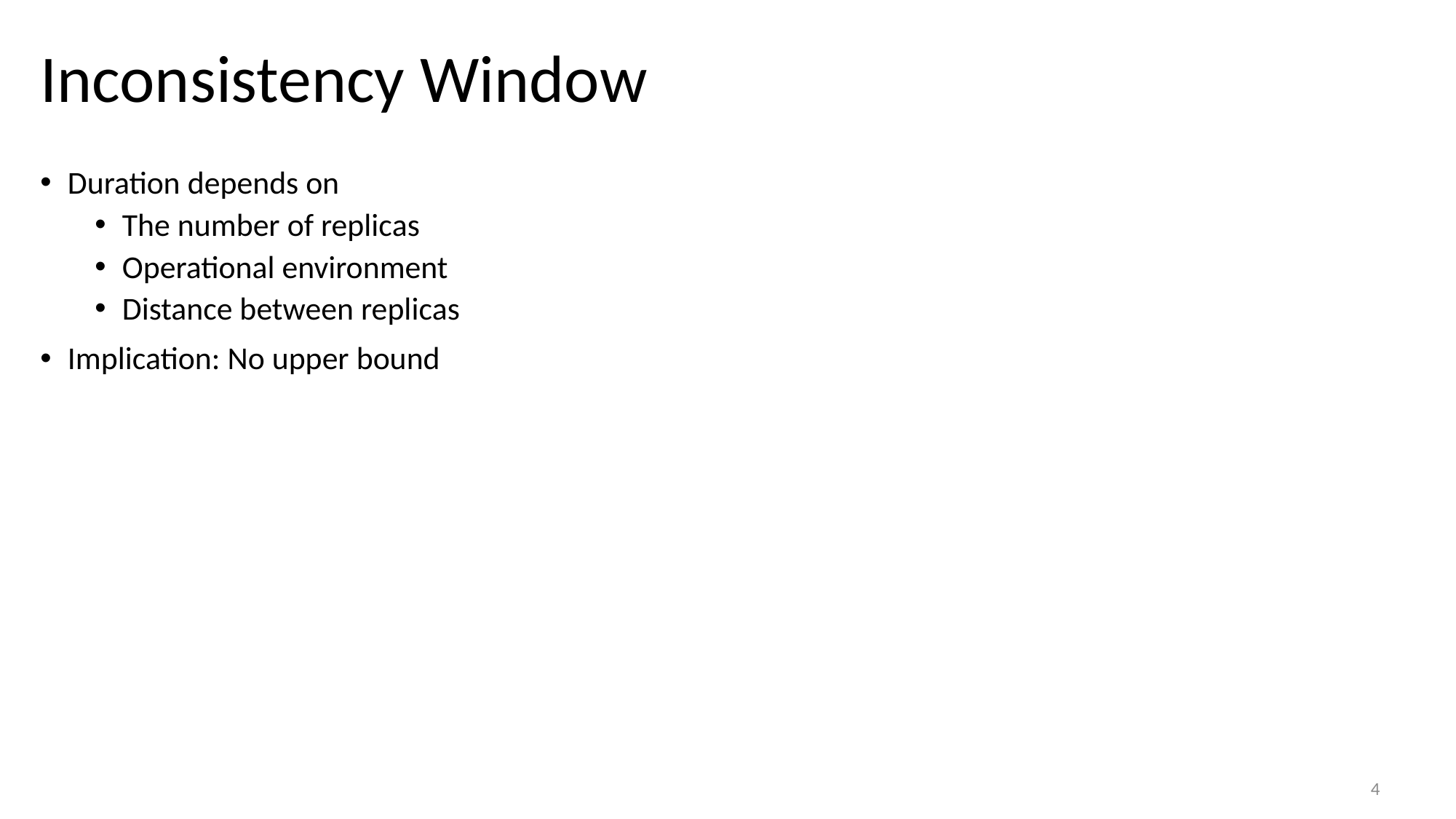

# Inconsistency Window
Duration depends on
The number of replicas
Operational environment
Distance between replicas
Implication: No upper bound